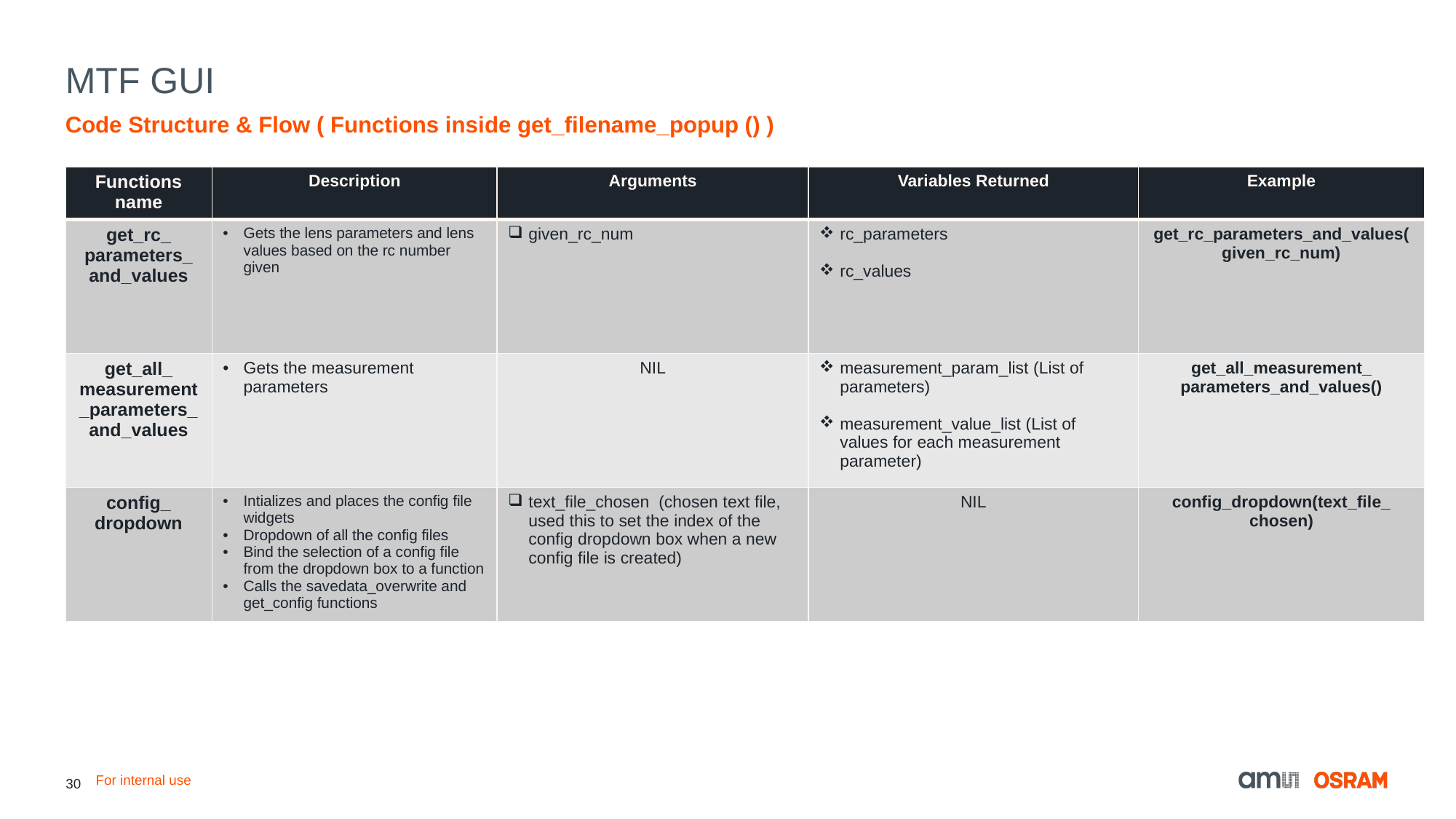

# MTF GUI
Code Structure & Flow ( Functions inside get_filename_popup () )
| Functions name | Description | Arguments | Variables Returned | Example |
| --- | --- | --- | --- | --- |
| get\_rc\_ parameters\_ and\_values | Gets the lens parameters and lens values based on the rc number given | given\_rc\_num | rc\_parameters rc\_values | get\_rc\_parameters\_and\_values(given\_rc\_num) |
| get\_all\_ measurement\_parameters\_and\_values | Gets the measurement parameters | NIL | measurement\_param\_list (List of parameters) measurement\_value\_list (List of values for each measurement parameter) | get\_all\_measurement\_ parameters\_and\_values() |
| config\_ dropdown | Intializes and places the config file widgets Dropdown of all the config files Bind the selection of a config file from the dropdown box to a function Calls the savedata\_overwrite and get\_config functions | text\_file\_chosen (chosen text file, used this to set the index of the config dropdown box when a new config file is created) | NIL | config\_dropdown(text\_file\_ chosen) |
For internal use